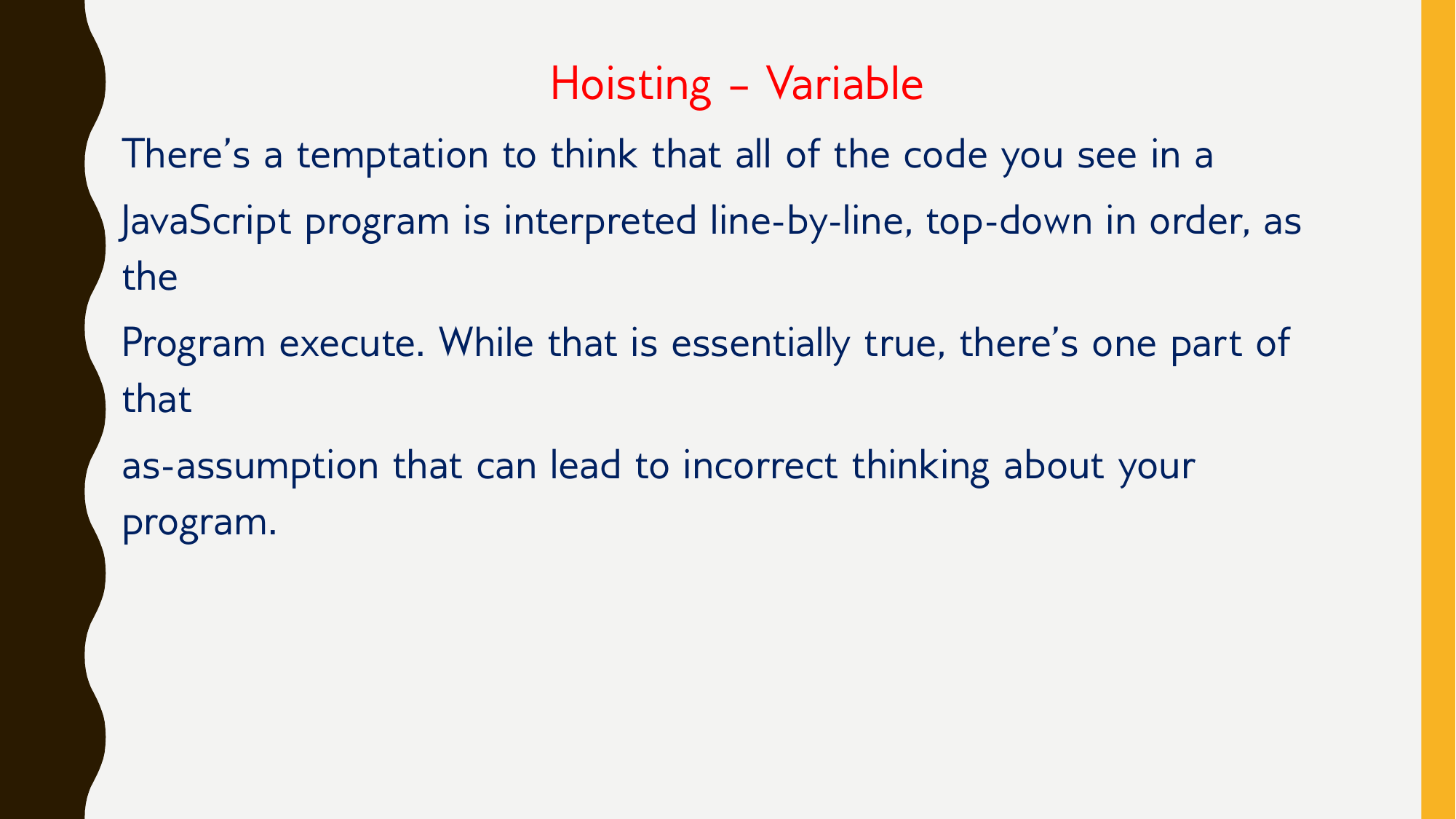

Hoisting – Variable
There’s a temptation to think that all of the code you see in a
JavaScript program is interpreted line-by-line, top-down in order, as the
Program execute. While that is essentially true, there’s one part of that
as‐assumption that can lead to incorrect thinking about your program.